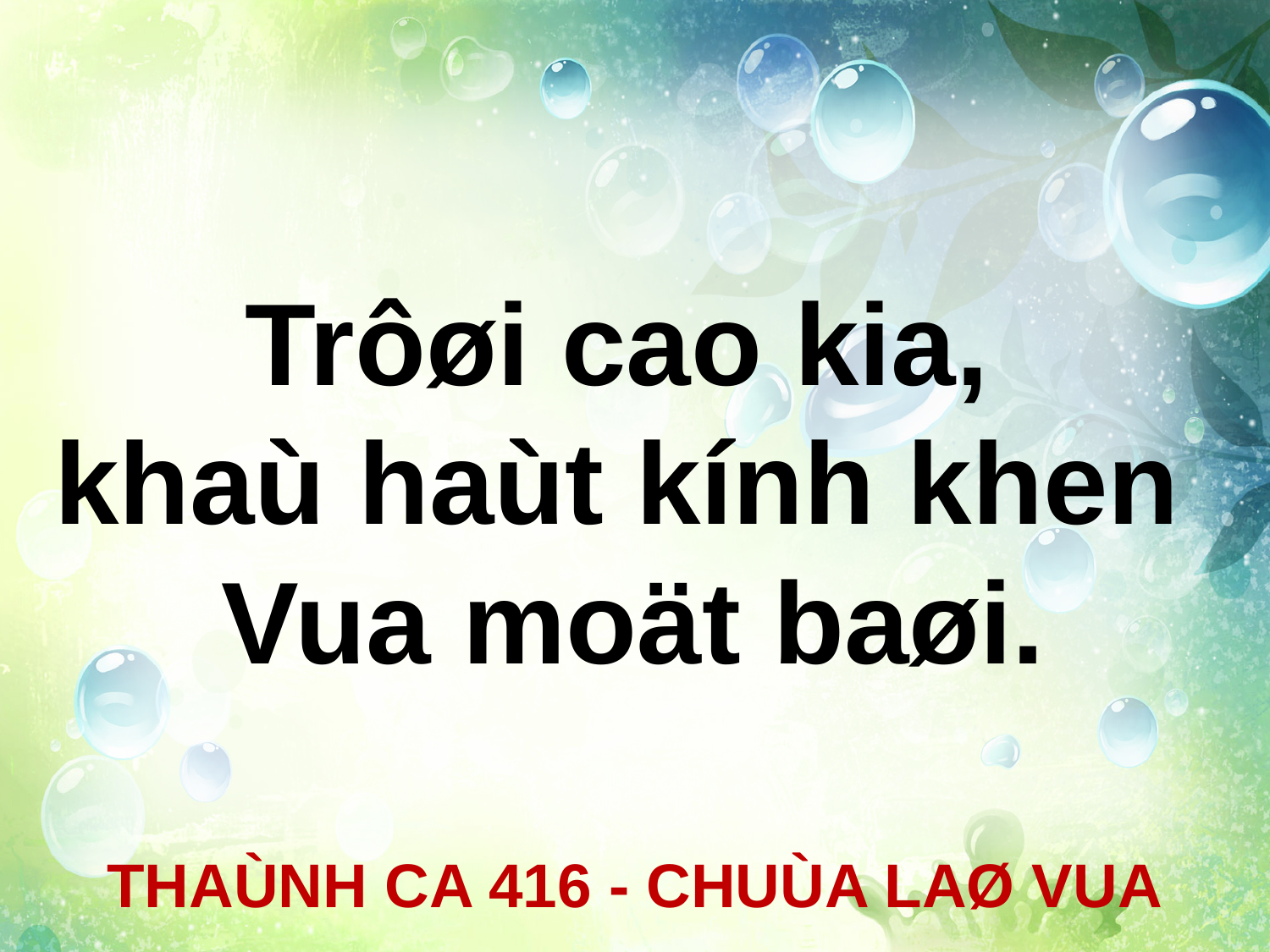

Trôøi cao kia,
khaù haùt kính khen
Vua moät baøi.
THAÙNH CA 416 - CHUÙA LAØ VUA